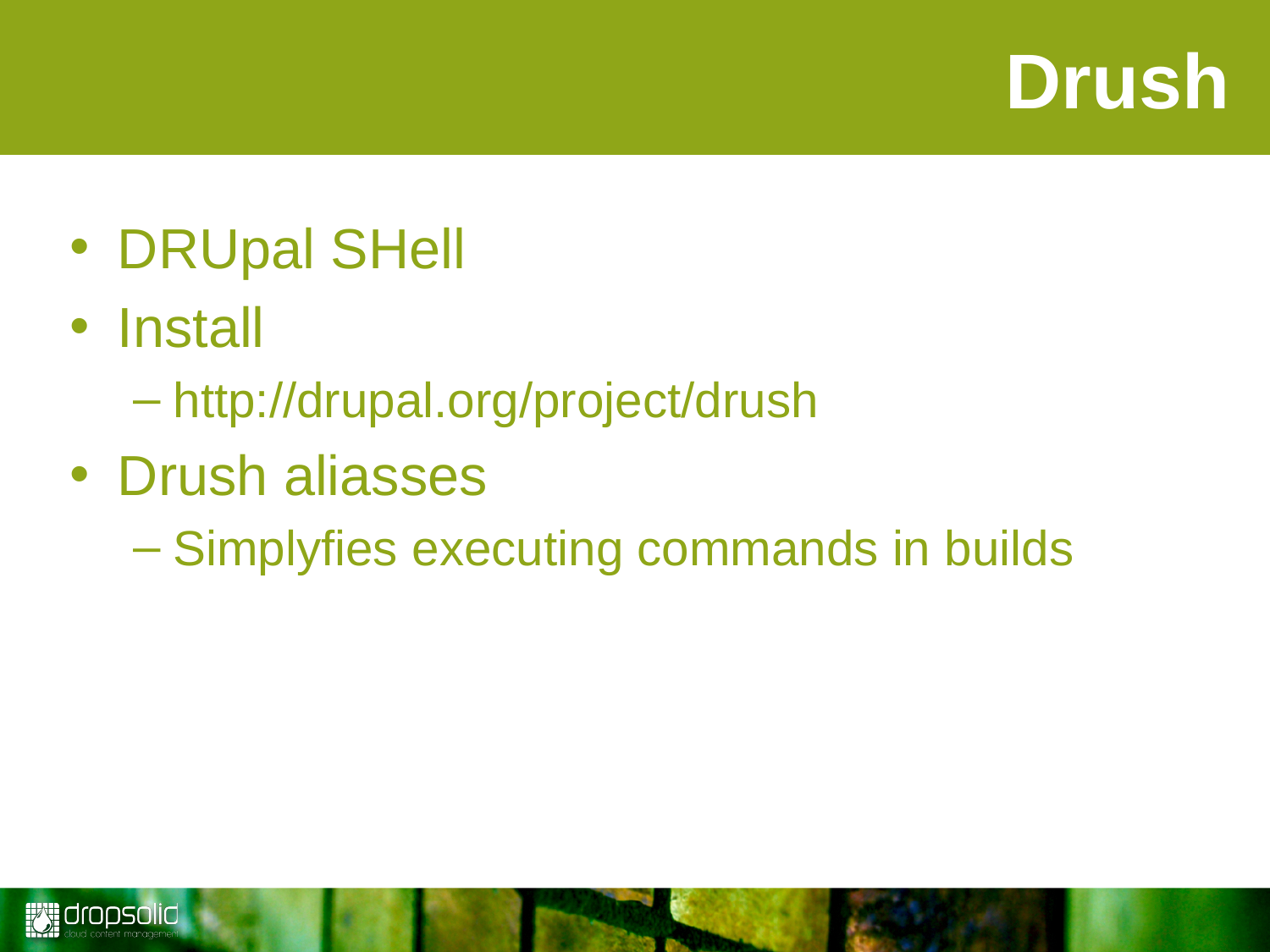

# Drush
DRUpal SHell
Install
http://drupal.org/project/drush
Drush aliasses
Simplyfies executing commands in builds